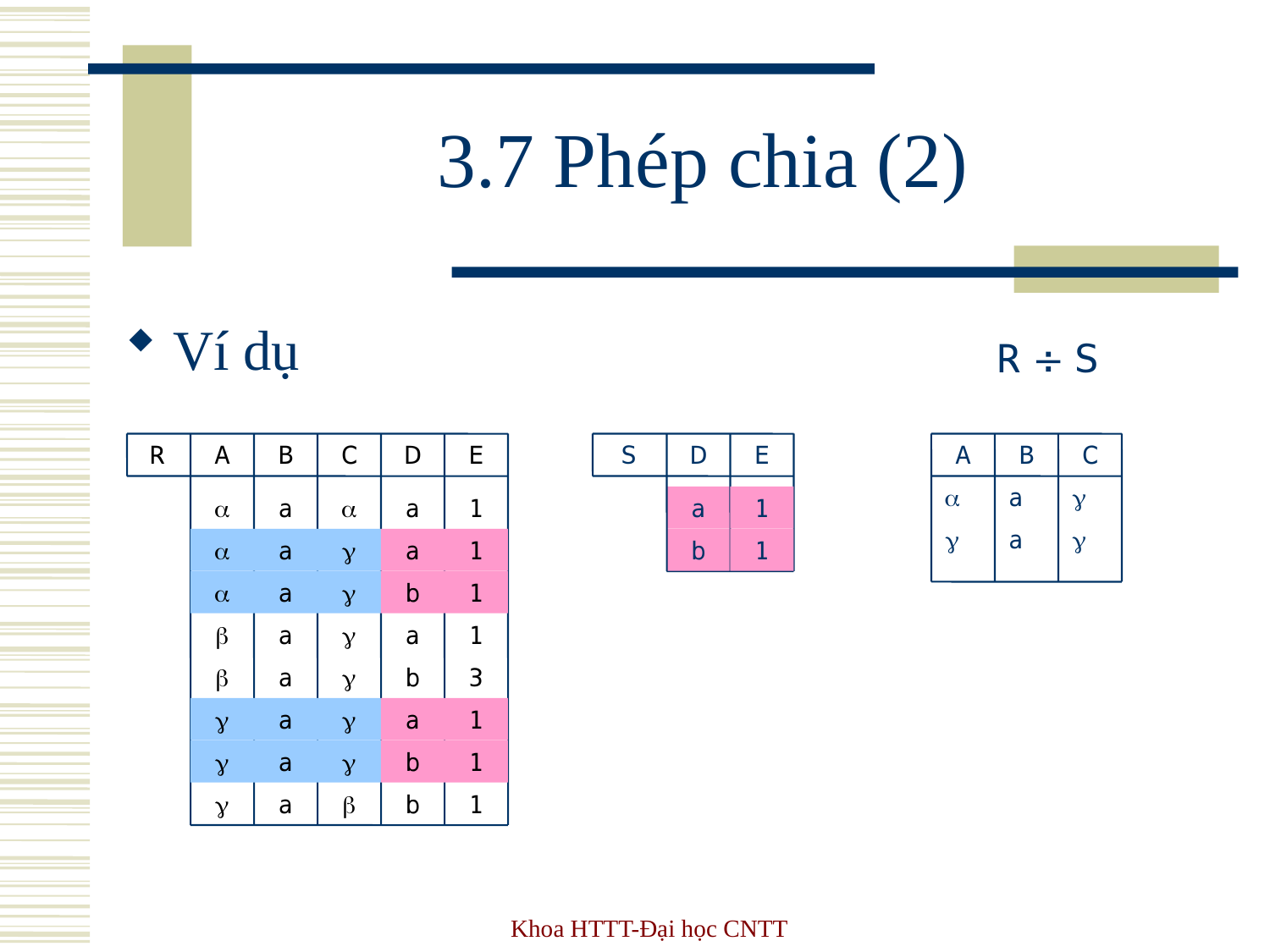

# 3.7 Phép chia (2)
Ví dụ

R ÷ S

R

A

B
C
D
E
α
a
α
a
1
α
a
γ
a
1
α
a
γ
b
1
β
a
γ
a
1
β
a
γ
b
3
γ
a
γ
a
1
γ
a
γ
b
1
γ
a
β
b
1

S

D

E

a
1
b
1

A

B
C

α
a
γ
γ
a
γ
Khoa HTTT-Đại học CNTT
42